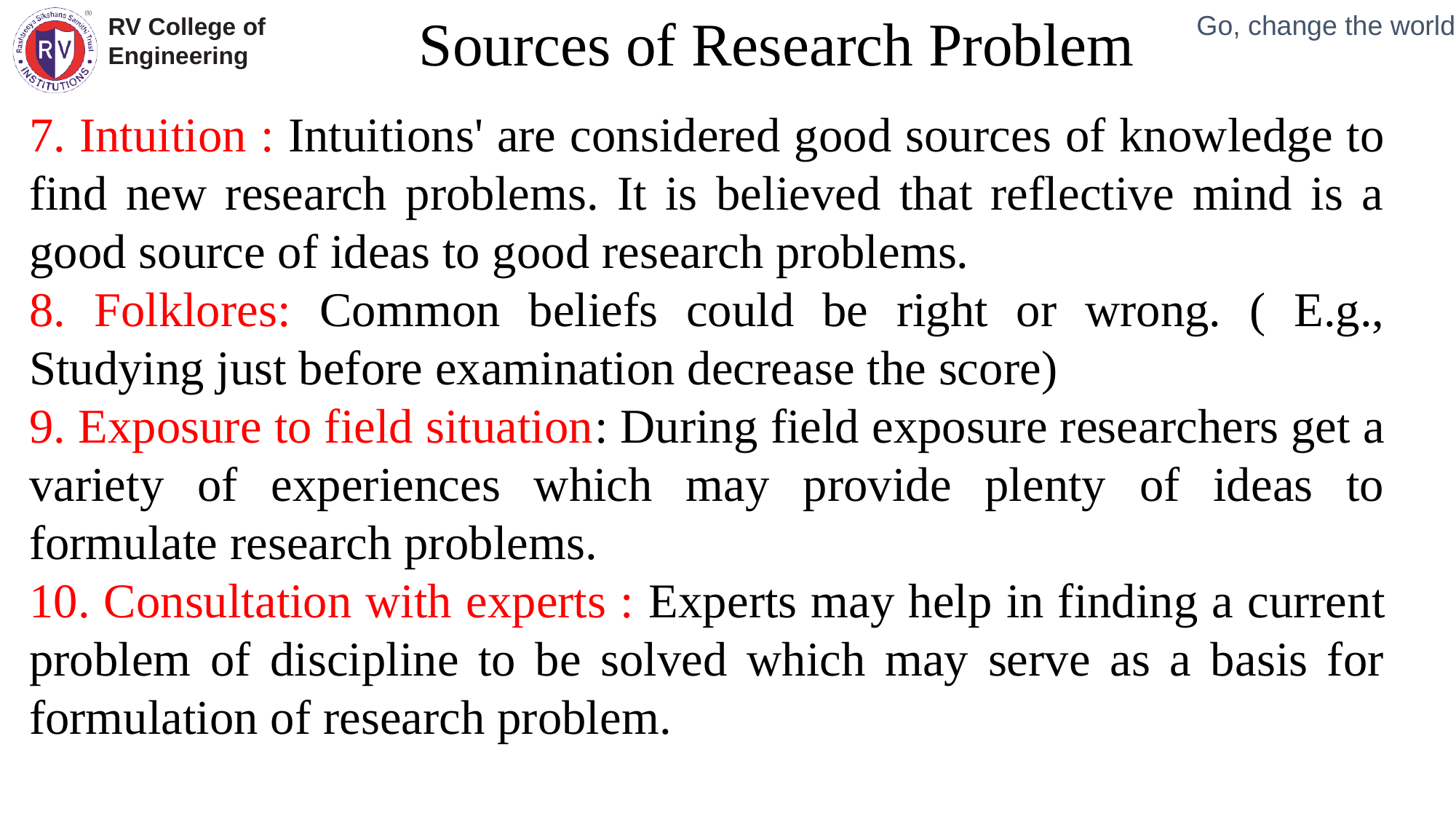

Sources of Research Problem
7. Intuition : Intuitions' are considered good sources of knowledge to find new research problems. It is believed that reflective mind is a good source of ideas to good research problems.
8. Folklores: Common beliefs could be right or wrong. ( E.g., Studying just before examination decrease the score)
9. Exposure to field situation: During field exposure researchers get a variety of experiences which may provide plenty of ideas to formulate research problems.
10. Consultation with experts : Experts may help in finding a current problem of discipline to be solved which may serve as a basis for formulation of research problem.